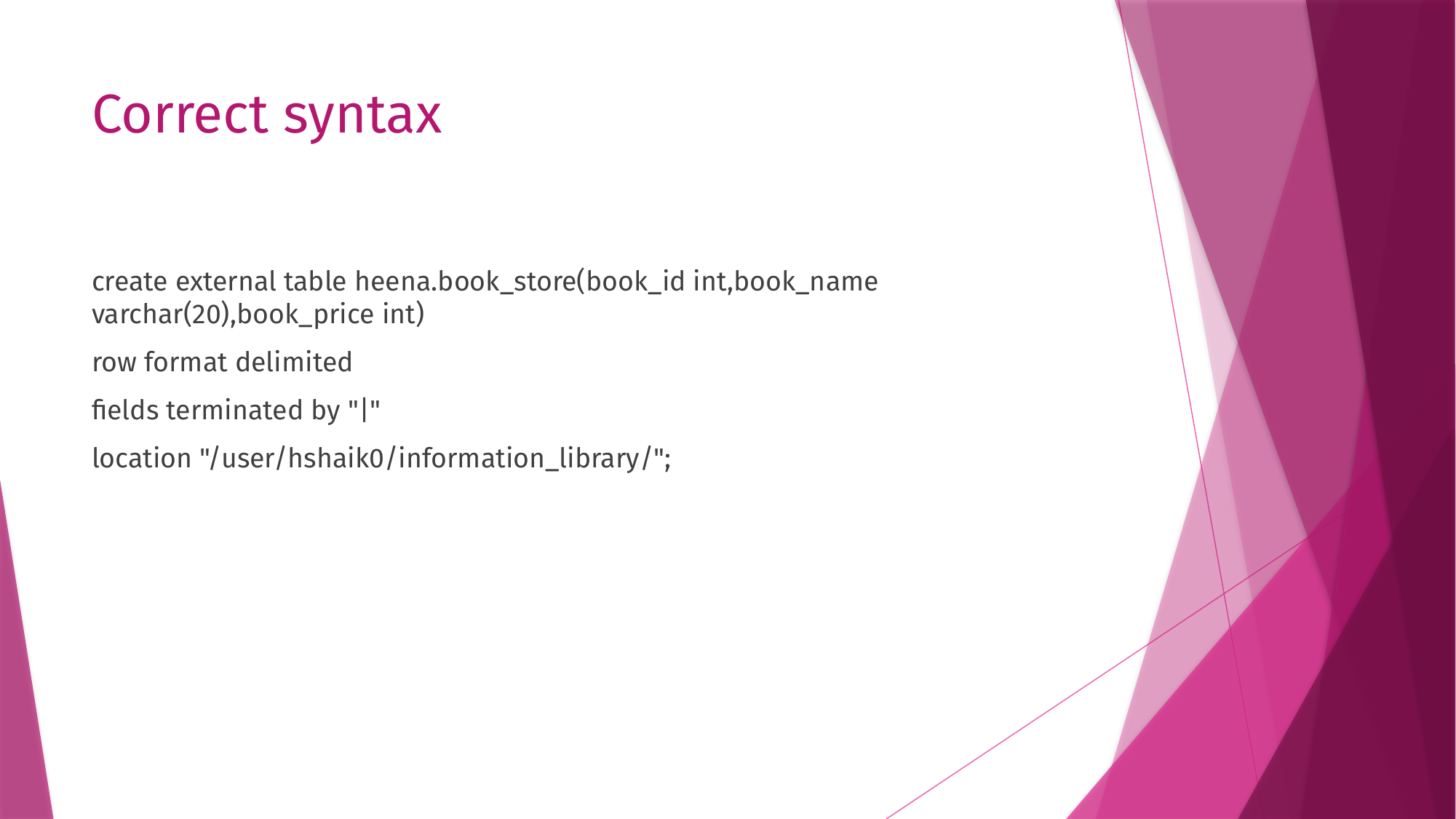

# Correct syntax
create external table heena.book_store(book_id int,book_name varchar(20),book_price int)
row format delimited
fields terminated by "|"
location "/user/hshaik0/information_library/";